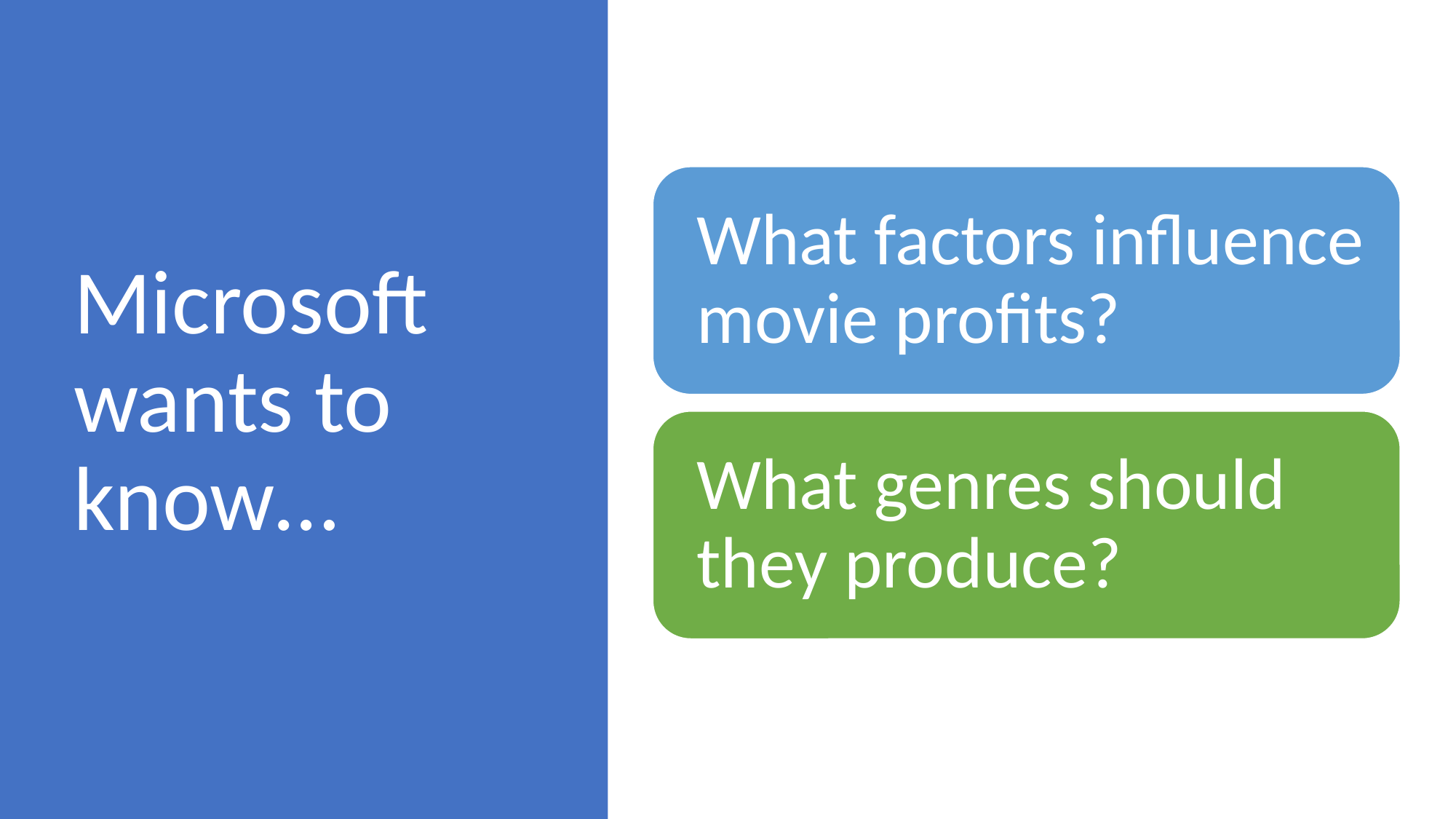

# Microsoft wants to know…
What factors influence movie profits?
What genres should they produce?